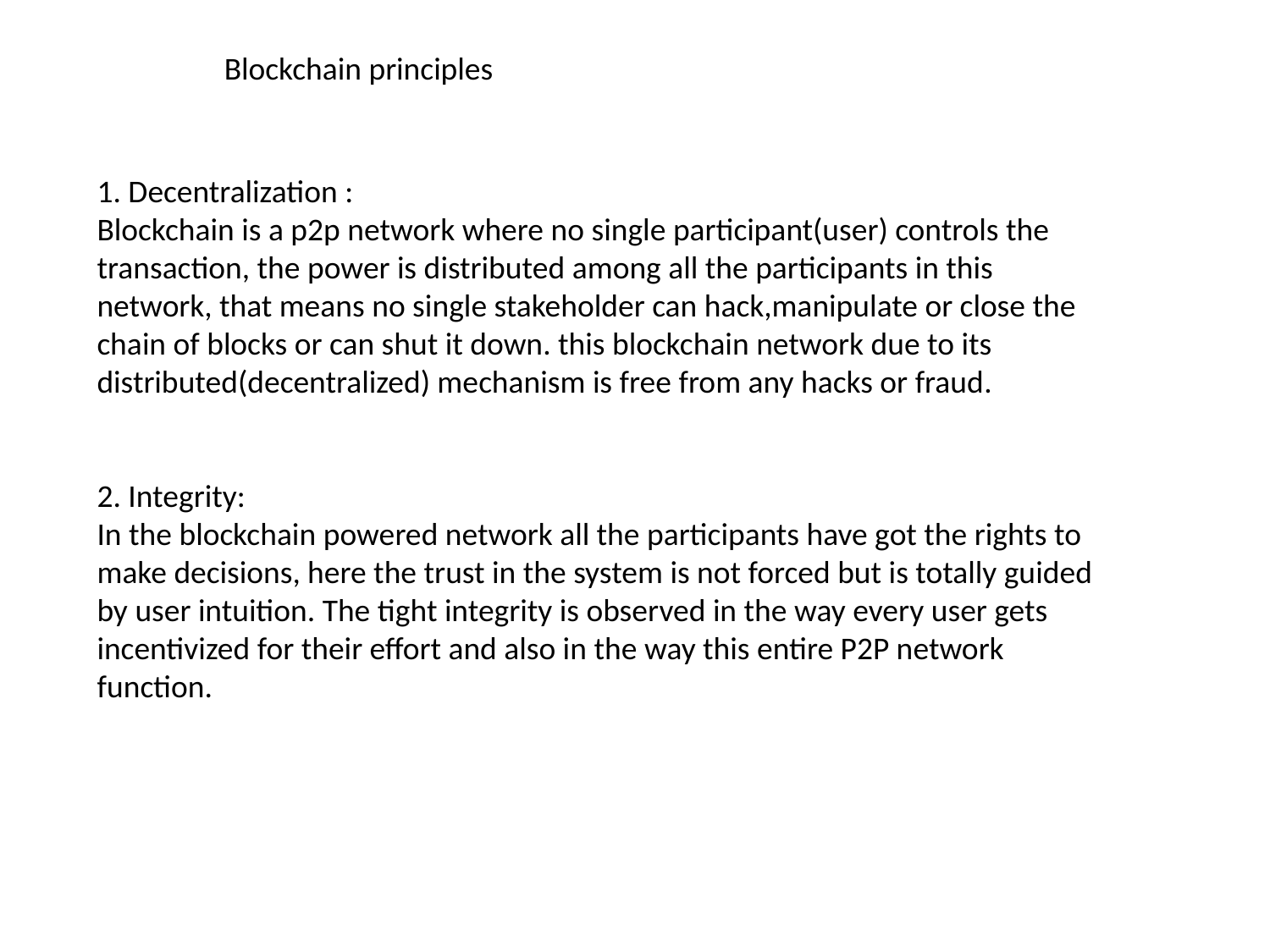

Blockchain principles
1. Decentralization :
Blockchain is a p2p network where no single participant(user) controls the transaction, the power is distributed among all the participants in this network, that means no single stakeholder can hack,manipulate or close the chain of blocks or can shut it down. this blockchain network due to its distributed(decentralized) mechanism is free from any hacks or fraud.
2. Integrity:
In the blockchain powered network all the participants have got the rights to make decisions, here the trust in the system is not forced but is totally guided by user intuition. The tight integrity is observed in the way every user gets incentivized for their effort and also in the way this entire P2P network function.